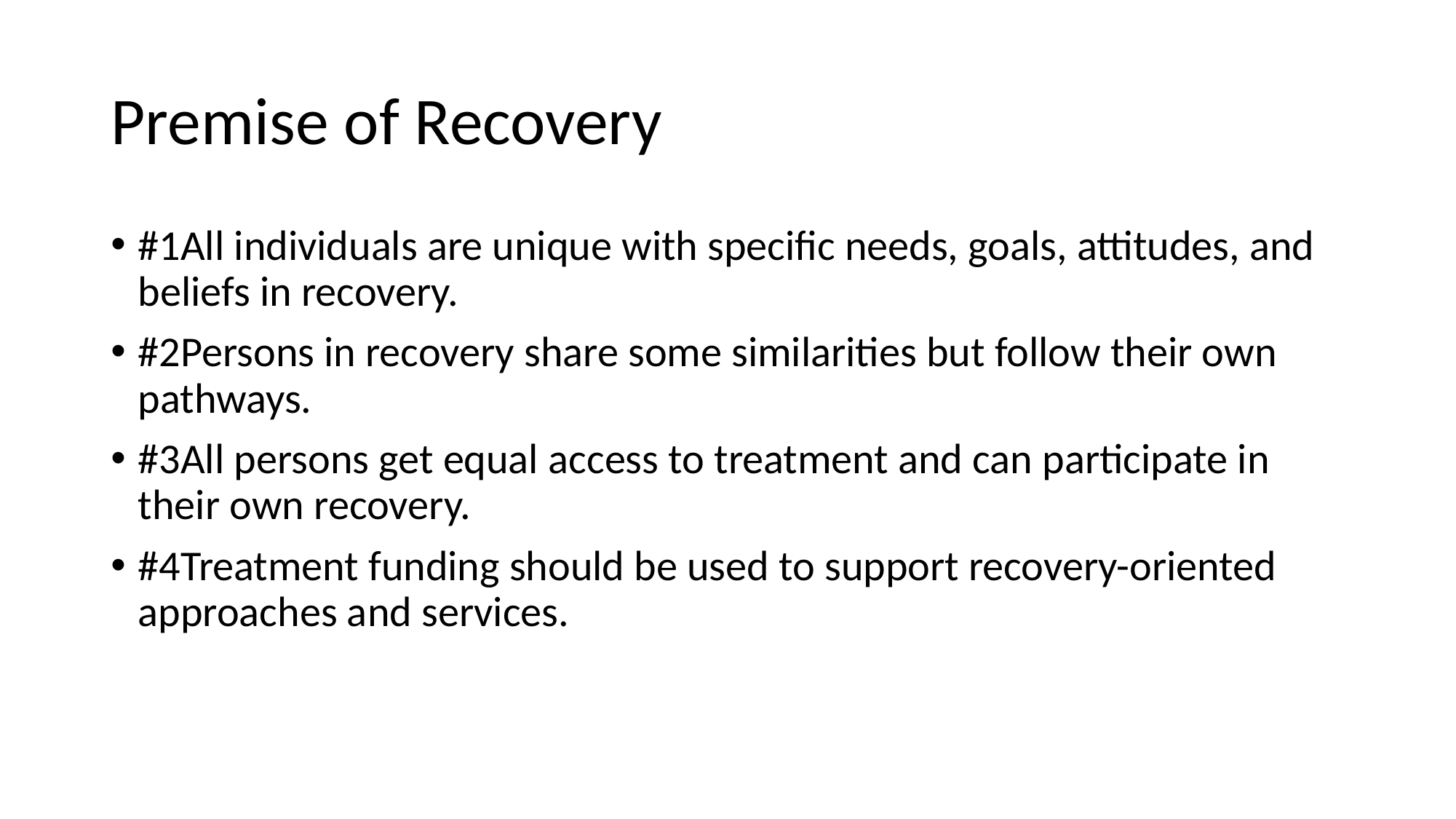

# Premise of Recovery
#1All individuals are unique with specific needs, goals, attitudes, and beliefs in recovery.
#2Persons in recovery share some similarities but follow their own pathways.
#3All persons get equal access to treatment and can participate in their own recovery.
#4Treatment funding should be used to support recovery-oriented approaches and services.